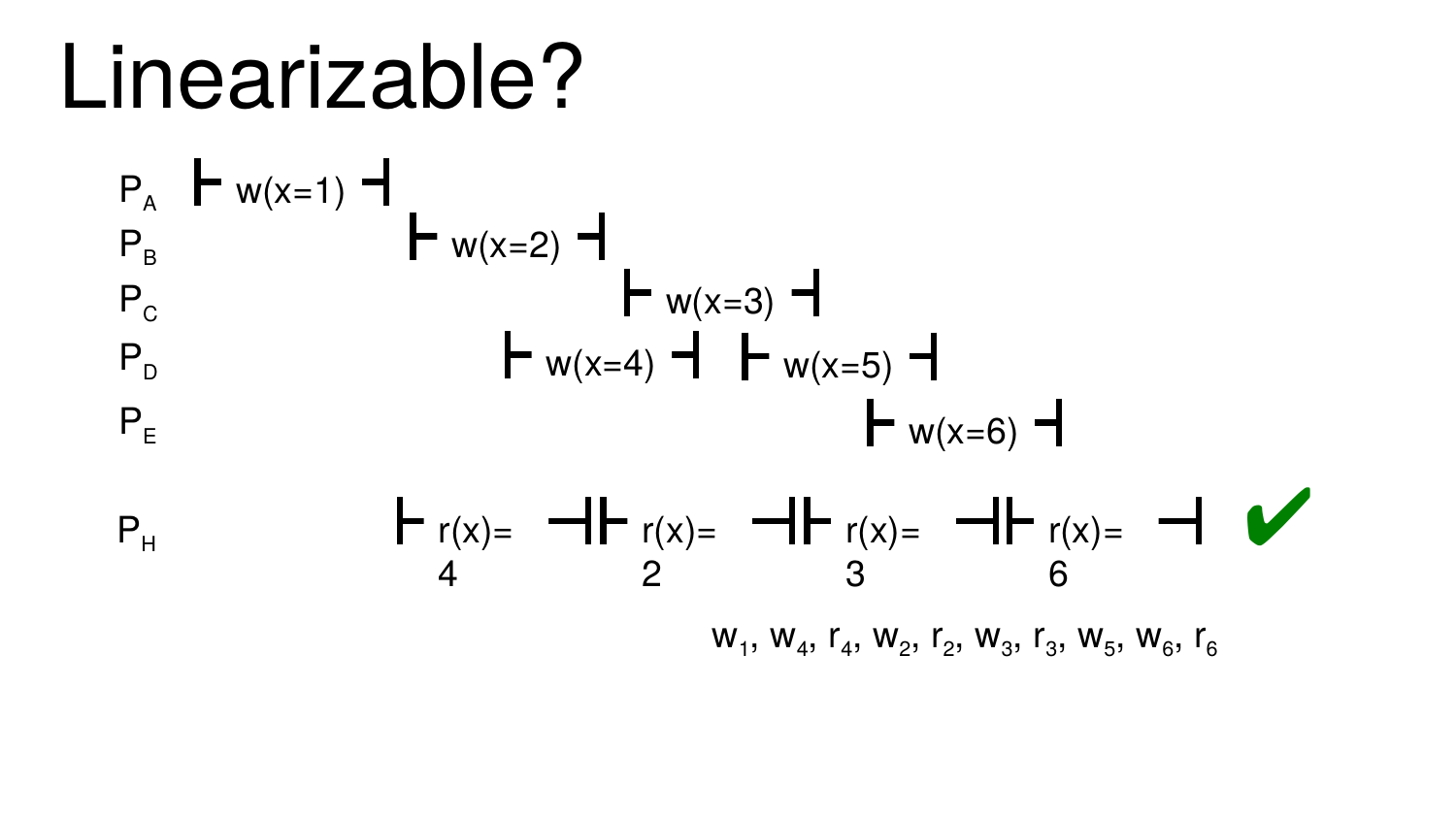

# Linearizable?
PA
w(x=1)
PB
w(x=2)
PC
w(x=3)
PD
w(x=4)
w(x=5)
PE
w(x=6)
r(x)=4
r(x)=2
r(x)=3
r(x)=6
PH
✔
w1, w4, r4, w2, r2, w3, r3, w5, w6, r6